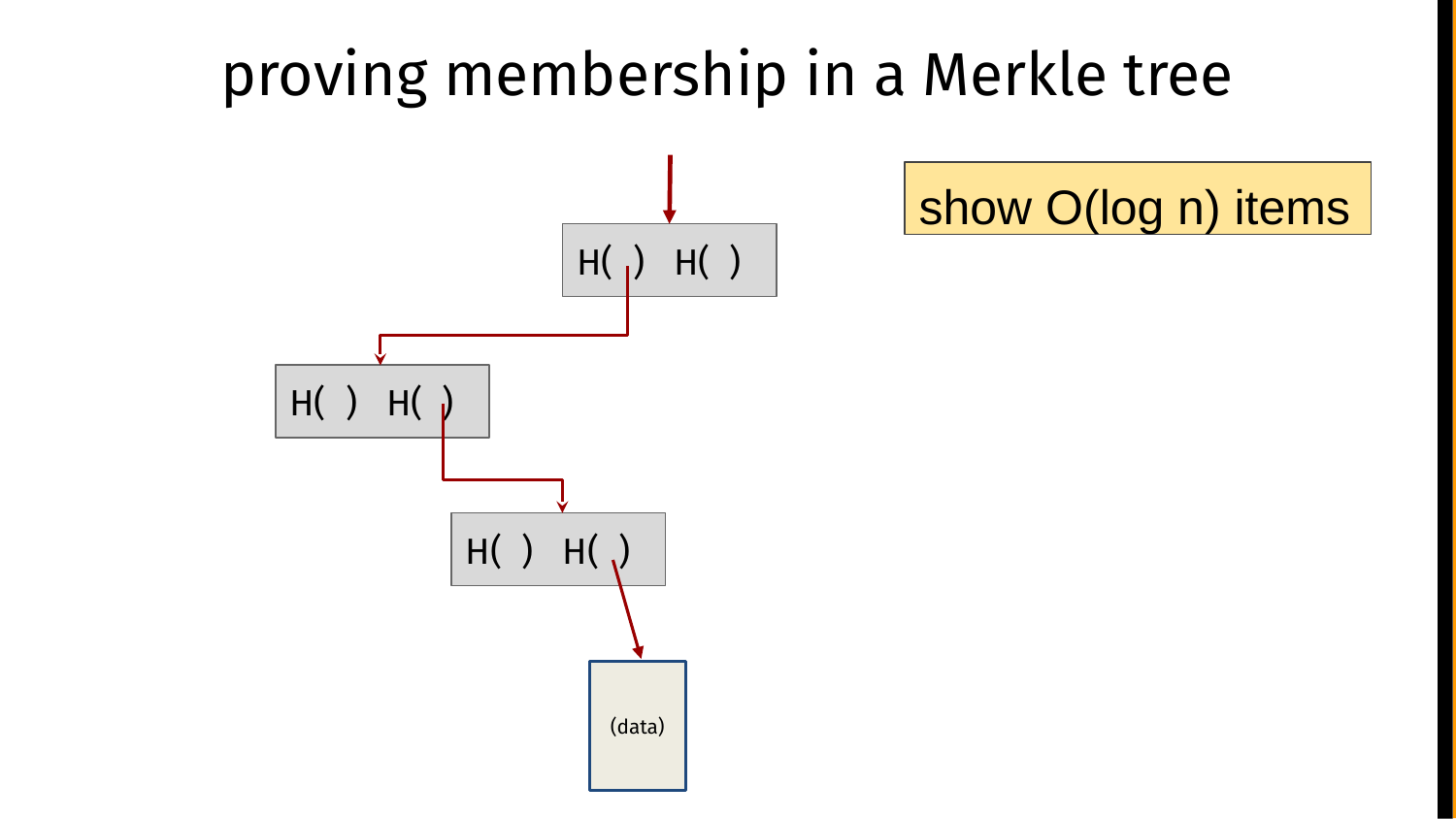

proving membership in a Merkle tree

show O(log n) items
H(  )   H(  )

H(  )   H(  )

H(  )   H(  )

(data)